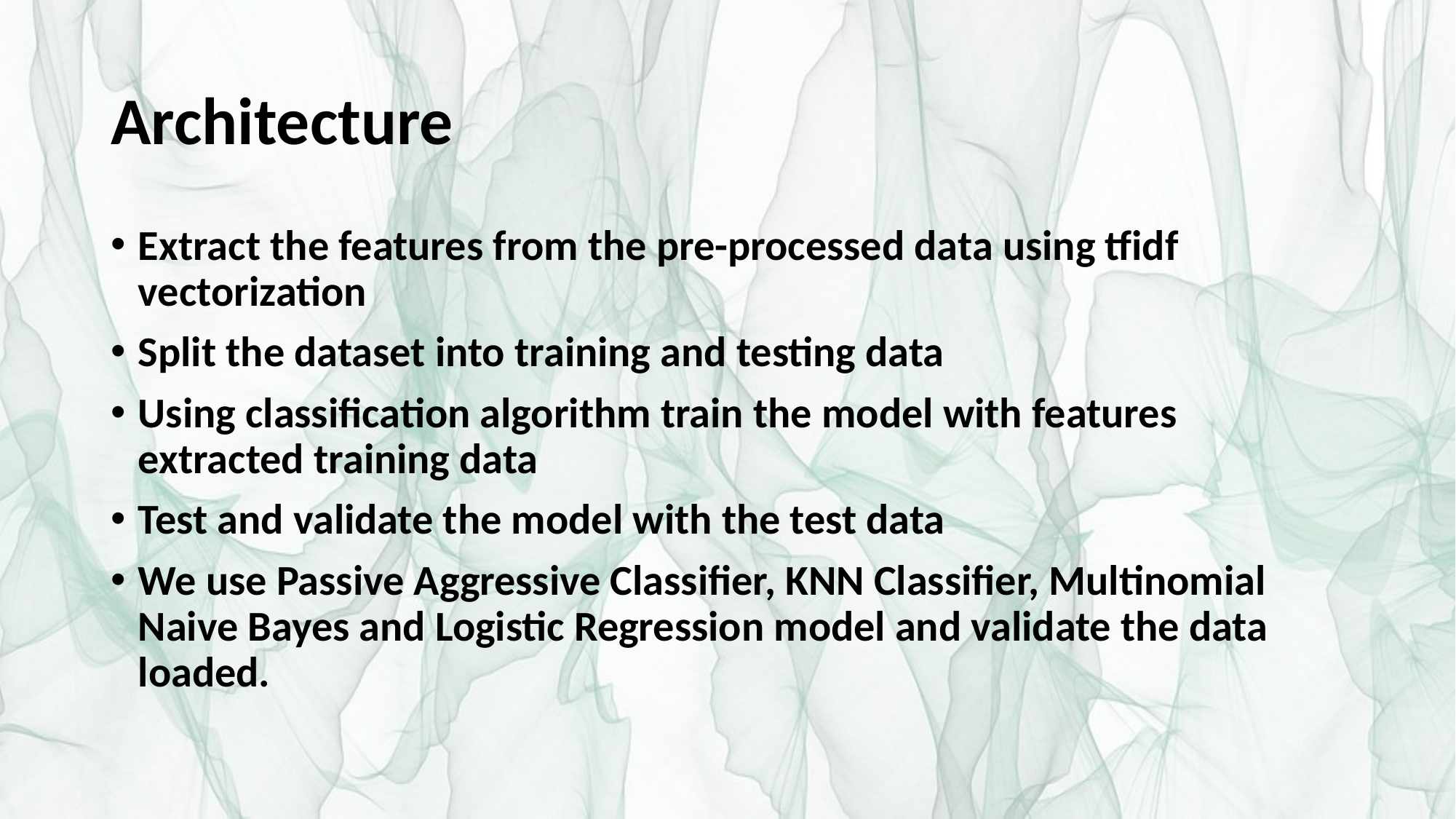

# Architecture
Extract the features from the pre-processed data using tfidf vectorization
Split the dataset into training and testing data
Using classification algorithm train the model with features extracted training data
Test and validate the model with the test data
We use Passive Aggressive Classifier, KNN Classifier, Multinomial Naive Bayes and Logistic Regression model and validate the data loaded.